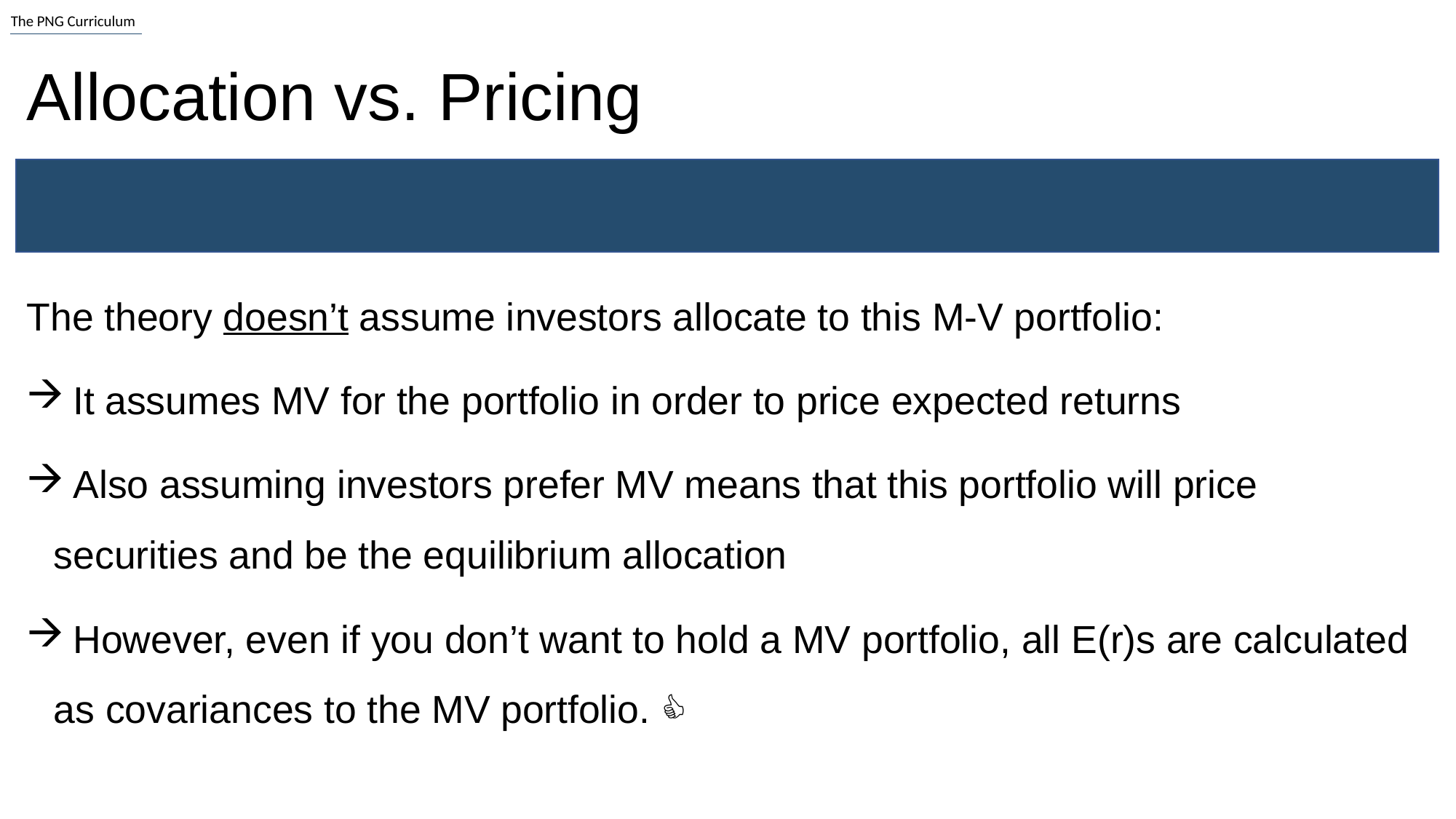

# Allocation vs. Pricing
The theory doesn’t assume investors allocate to this M-V portfolio:
 It assumes MV for the portfolio in order to price expected returns
 Also assuming investors prefer MV means that this portfolio will price securities and be the equilibrium allocation
 However, even if you don’t want to hold a MV portfolio, all E(r)s are calculated as covariances to the MV portfolio. 👍